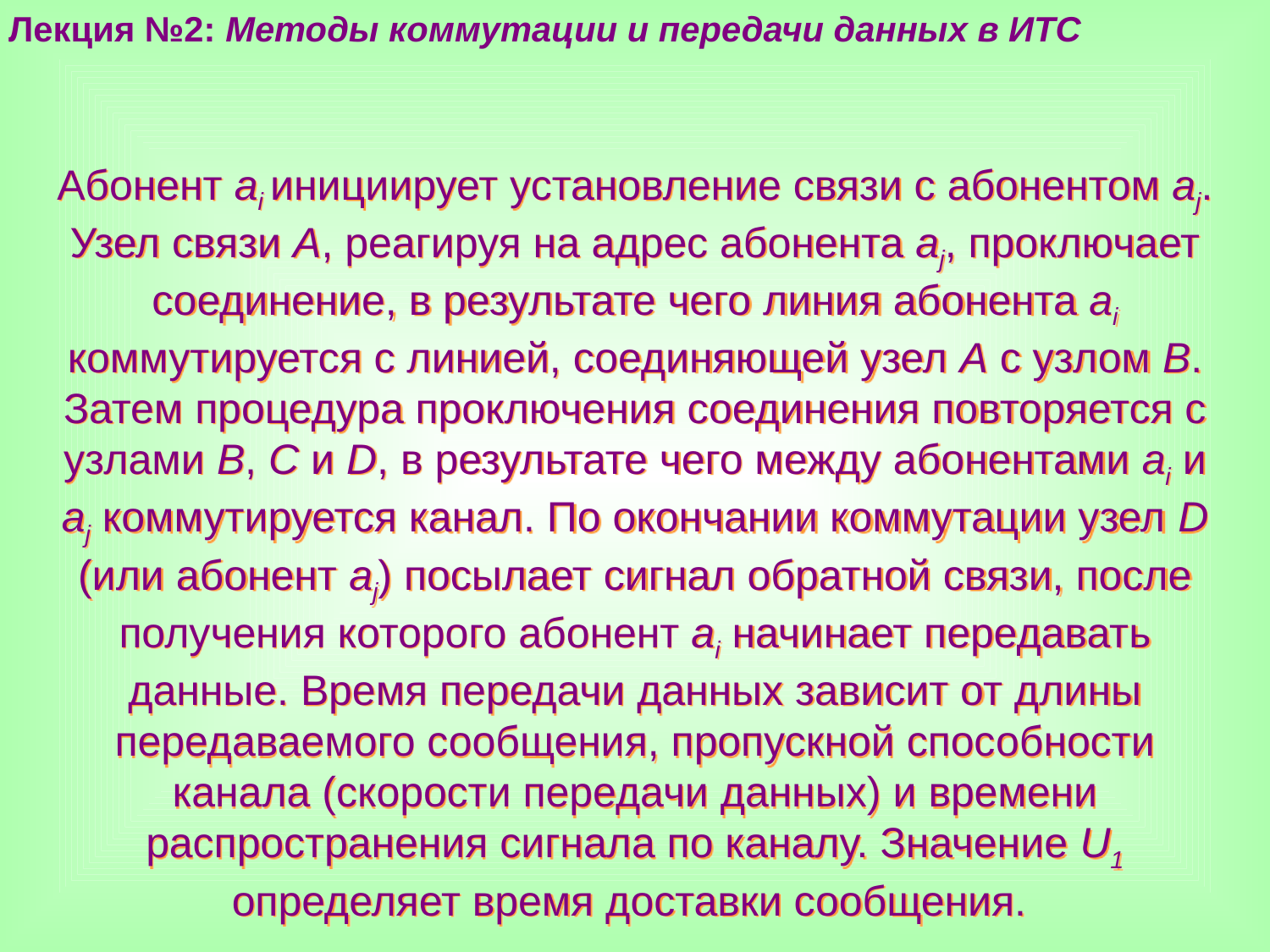

Лекция №2: Методы коммутации и передачи данных в ИТС
Абонент ai инициирует установление связи с абонентом aj. Узел связи А, реагируя на адрес абонента aj, проключает соединение, в результате чего линия абонента ai коммутируется с линией, соединяющей узел А с узлом В. Затем процедура проключения соединения повторяется с узлами В, С и D, в результате чего между абонентами ai и aj коммутируется канал. По окончании коммутации узел D (или абонент aj) посылает сигнал обратной связи, после получения которого абонент ai начинает передавать данные. Время передачи данных зависит от длины передаваемого сообщения, пропускной способности канала (скорости передачи данных) и времени распространения сигнала по каналу. Значение U1 определяет время доставки сообщения.